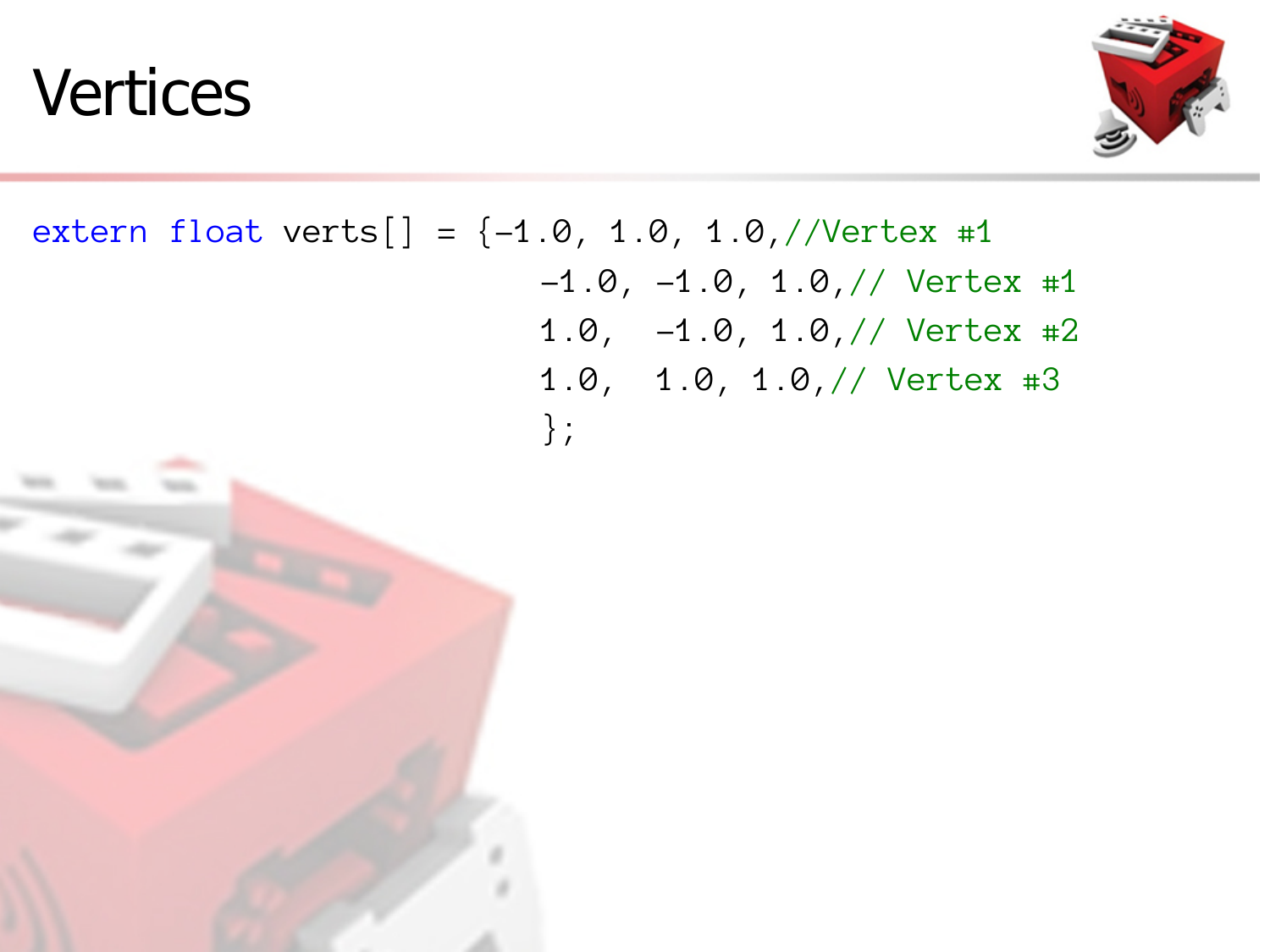

# Vertices
extern float verts[] = {-1.0, 1.0, 1.0,//Vertex #1
				-1.0, -1.0, 1.0,// Vertex #1
				1.0,  -1.0, 1.0,// Vertex #2
				1.0,  1.0, 1.0,// Vertex #3
				};